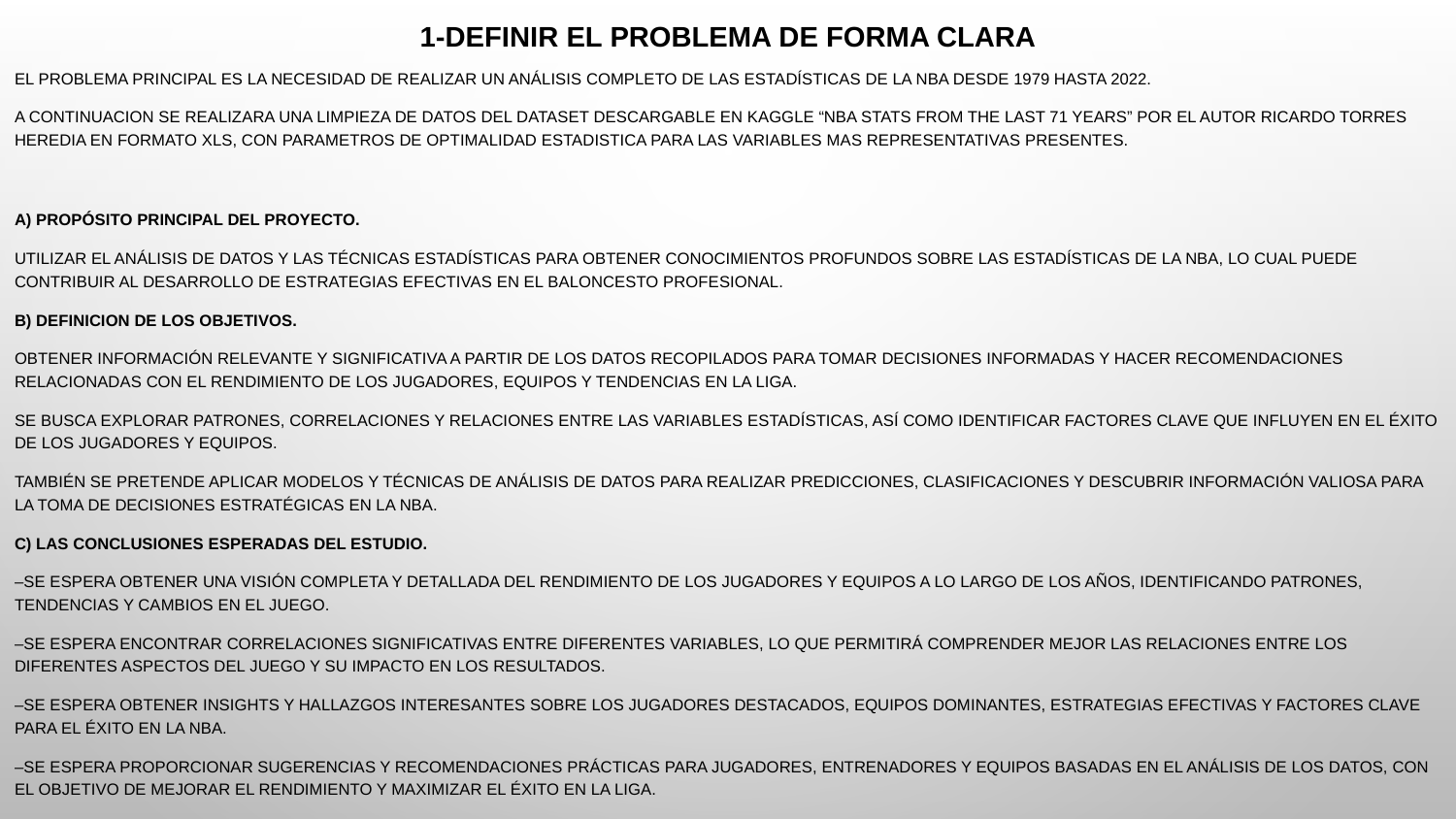

# 1-Definir el problema de forma clara
El problema principal es la necesidad de realizar un análisis completo de las estadísticas de la NBA desde 1979 hasta 2022.
A continuacion se realizara una limpieza de datos del dataset descargable en Kaggle “NBA Stats from the last 71 Years” por el autor Ricardo Torres Heredia en formato xls, con parametros de optimalidad estadistica para las variables mas representativas presentes.

a) Propósito principal del proyecto.
Utilizar el análisis de datos y las técnicas estadísticas para obtener conocimientos profundos sobre las estadísticas de la NBA, lo cual puede contribuir al desarrollo de estrategias efectivas en el baloncesto profesional.
b) Definicion de los objetivos.
Obtener información relevante y significativa a partir de los datos recopilados para tomar decisiones informadas y hacer recomendaciones relacionadas con el rendimiento de los jugadores, equipos y tendencias en la liga.
Se busca explorar patrones, correlaciones y relaciones entre las variables estadísticas, así como identificar factores clave que influyen en el éxito de los jugadores y equipos.
También se pretende aplicar modelos y técnicas de análisis de datos para realizar predicciones, clasificaciones y descubrir información valiosa para la toma de decisiones estratégicas en la NBA.
c) Las conclusiones Esperadas del estudio.
–Se espera obtener una visión completa y detallada del rendimiento de los jugadores y equipos a lo largo de los años, identificando patrones, tendencias y cambios en el juego.
–Se espera encontrar correlaciones significativas entre diferentes variables, lo que permitirá comprender mejor las relaciones entre los diferentes aspectos del juego y su impacto en los resultados.
–Se espera obtener insights y hallazgos interesantes sobre los jugadores destacados, equipos dominantes, estrategias efectivas y factores clave para el éxito en la NBA.
–Se espera proporcionar sugerencias y recomendaciones prácticas para jugadores, entrenadores y equipos basadas en el análisis de los datos, con el objetivo de mejorar el rendimiento y maximizar el éxito en la liga.
–Se espera resaltar la importancia del análisis de datos en el deporte y demostrar su valor para la toma de decisiones informadas y estratégicas en el baloncesto profesional.